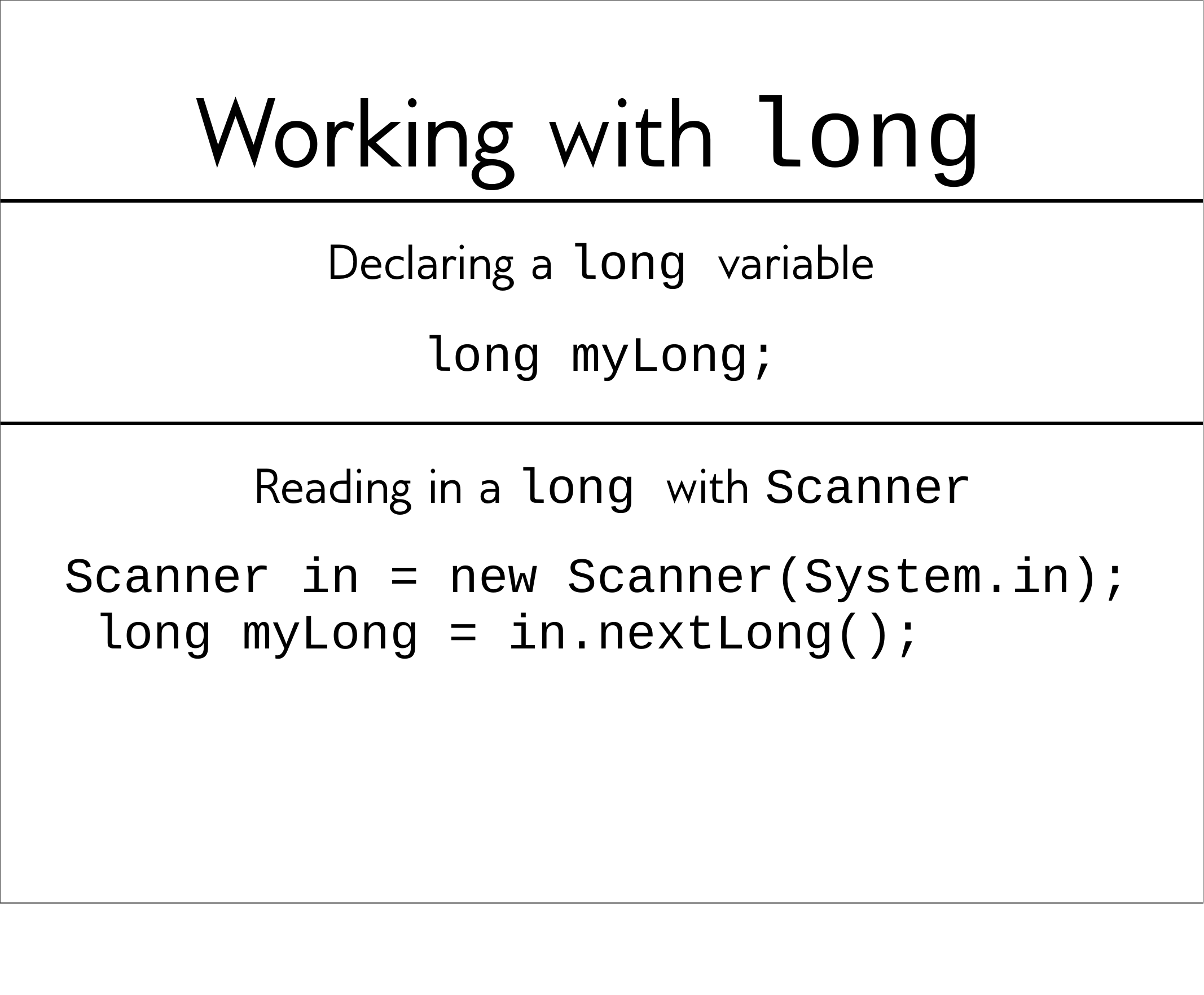

# Working with long
Declaring a long variable
long myLong;

Reading in a long with Scanner
Scanner in = new Scanner(System.in);  long myLong = in.nextLong();